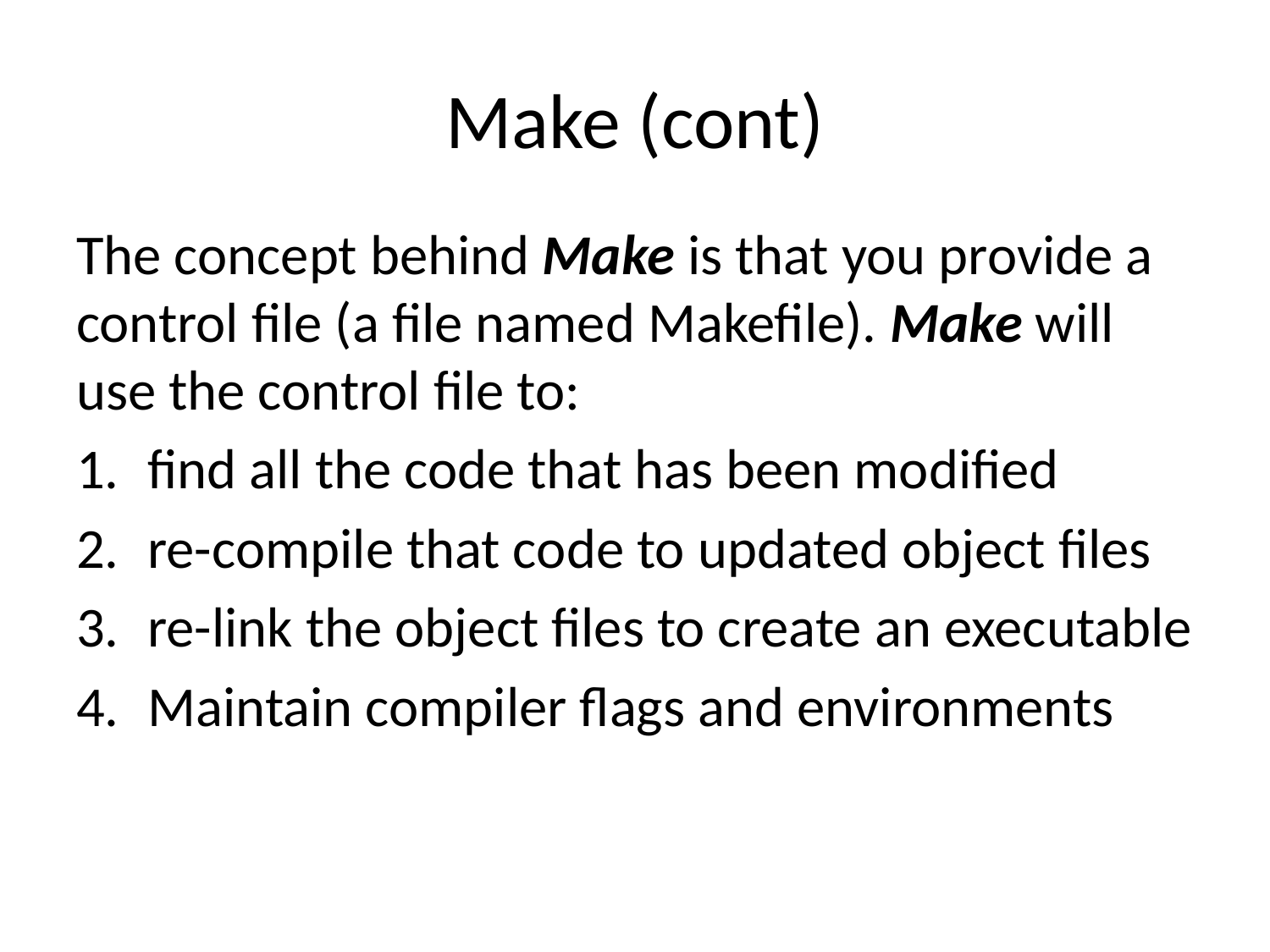

# Make (cont)
The concept behind Make is that you provide a control file (a file named Makefile). Make will use the control file to:
find all the code that has been modified
re-compile that code to updated object files
re-link the object files to create an executable
Maintain compiler flags and environments